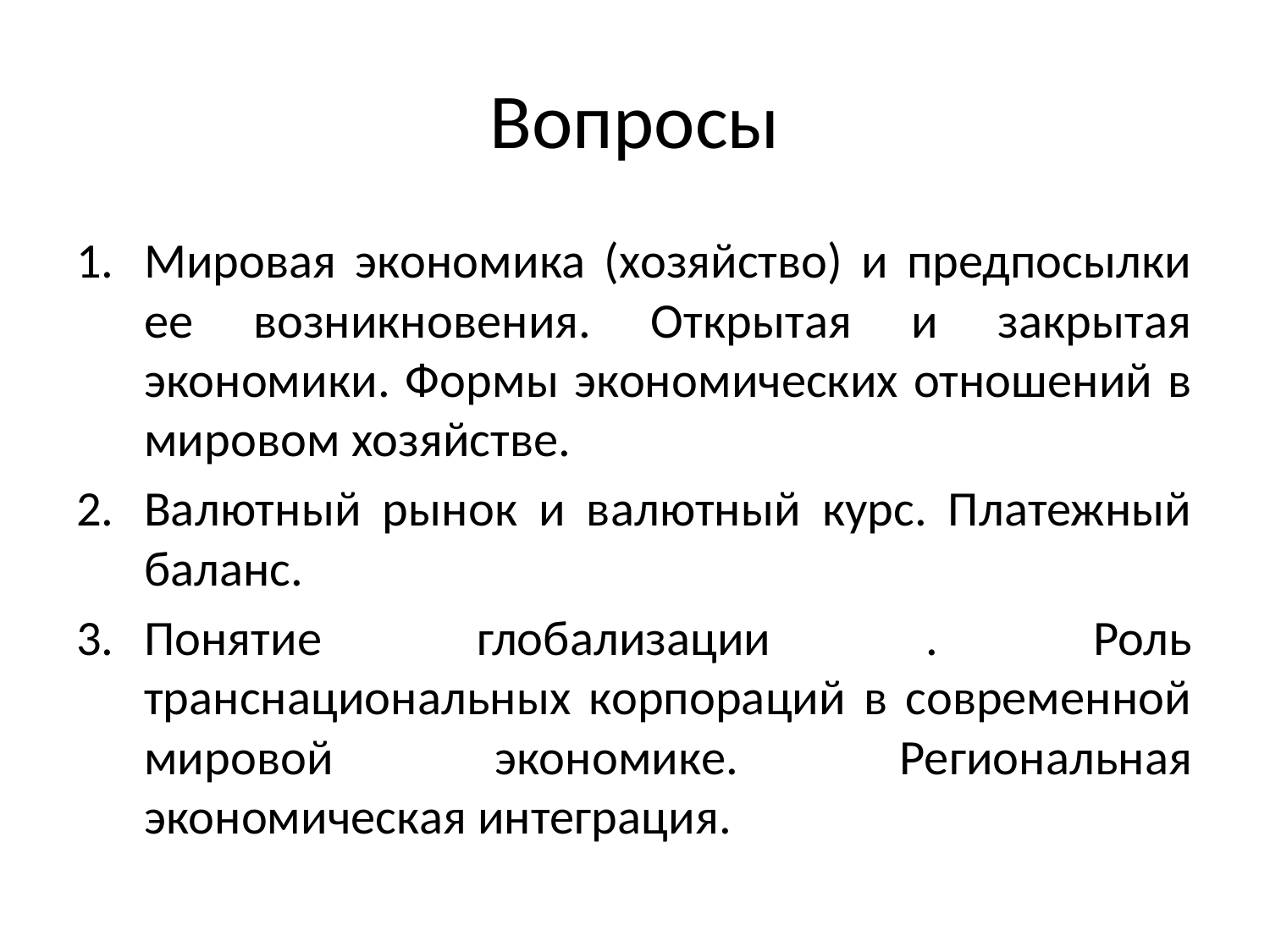

# Вопросы
Мировая экономика (хозяйство) и предпосылки ее возникновения. Открытая и закрытая экономики. Формы экономических отношений в мировом хозяйстве.
Валютный рынок и валютный курс. Платежный баланс.
Понятие глобализации . Роль транснациональных корпораций в современной мировой экономике. Региональная экономическая интеграция.